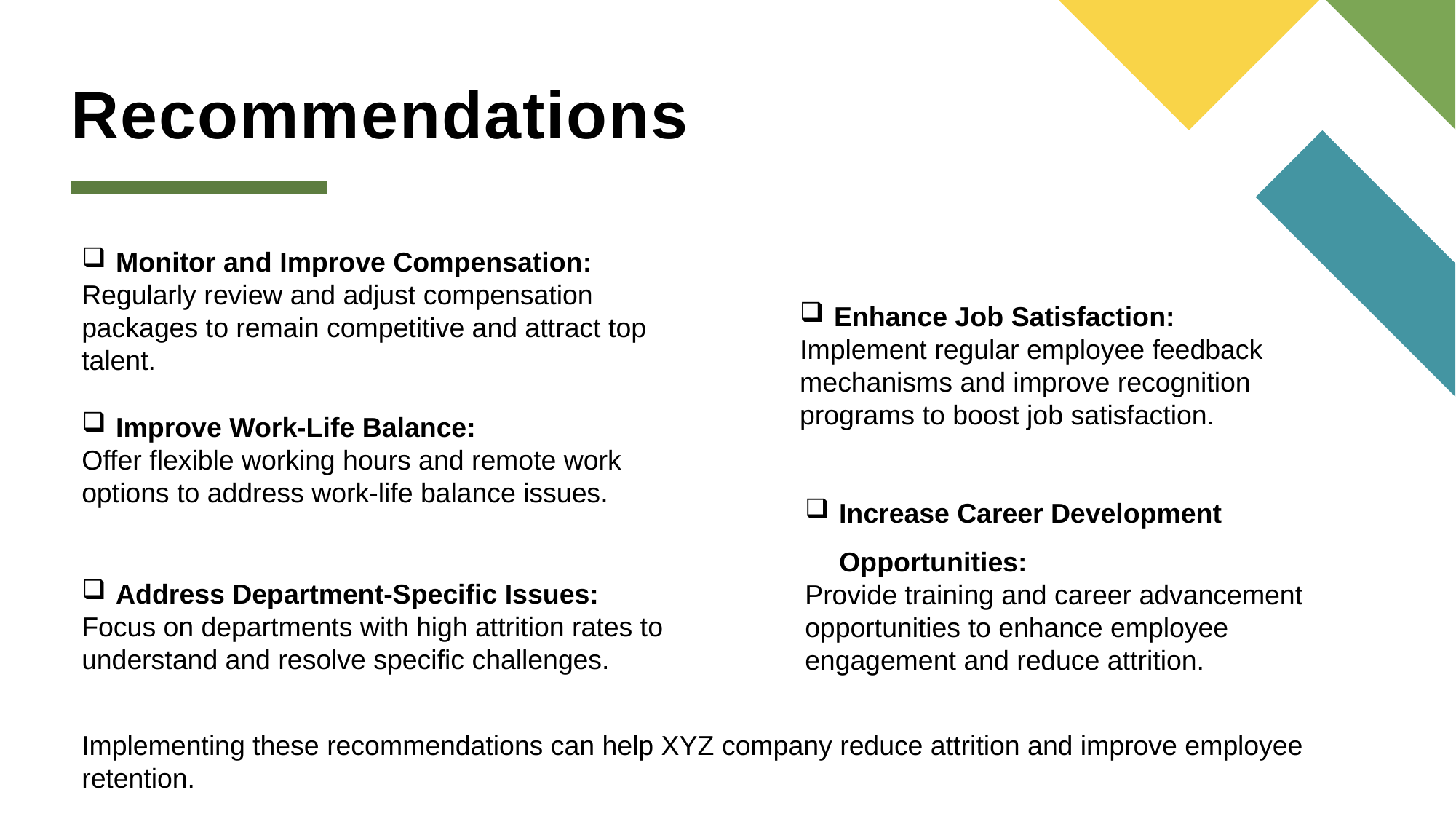

# Recommendations
Monitor and Improve Compensation:
Regularly review and adjust compensation packages to remain competitive and attract top talent.

Enhance Job Satisfaction:
Implement regular employee feedback mechanisms and improve recognition programs to boost job satisfaction.
Improve Work-Life Balance:
Offer flexible working hours and remote work options to address work-life balance issues.
Increase Career Development Opportunities:
Provide training and career advancement opportunities to enhance employee engagement and reduce attrition.
Address Department-Specific Issues:
Focus on departments with high attrition rates to understand and resolve specific challenges.
Implementing these recommendations can help XYZ company reduce attrition and improve employee retention.